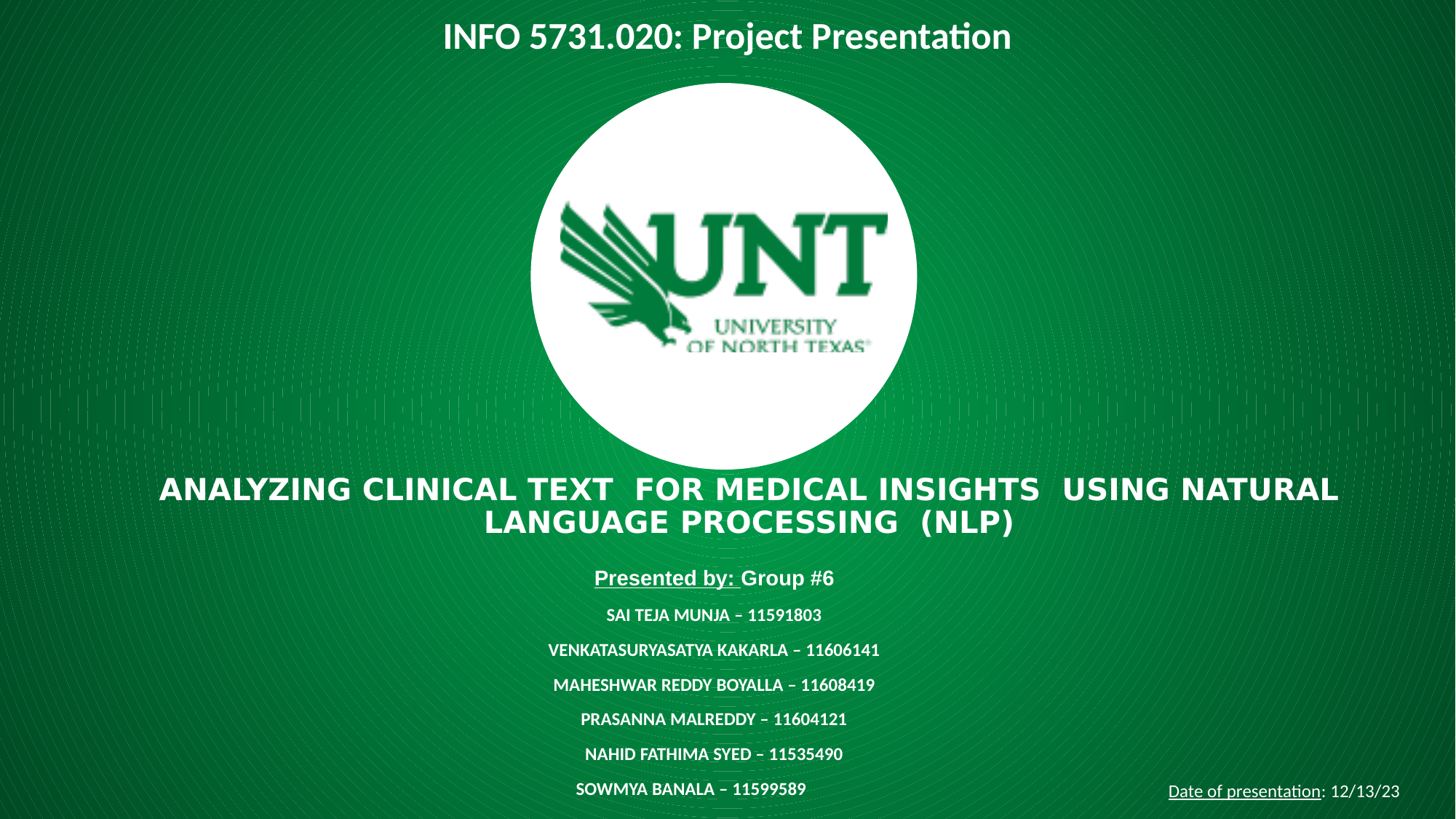

INFO 5731.020: Project Presentation
ANALYZING CLINICAL TEXT  FOR MEDICAL INSIGHTS  USING NATURAL LANGUAGE PROCESSING  (NLP)

Presented by: Group #6
SAI TEJA MUNJA – 11591803
VENKATASURYASATYA KAKARLA – 11606141
MAHESHWAR REDDY BOYALLA – 11608419
PRASANNA MALREDDY – 11604121
NAHID FATHIMA SYED – 11535490
SOWMYA BANALA – 11599589
Date of presentation: 12/13/23